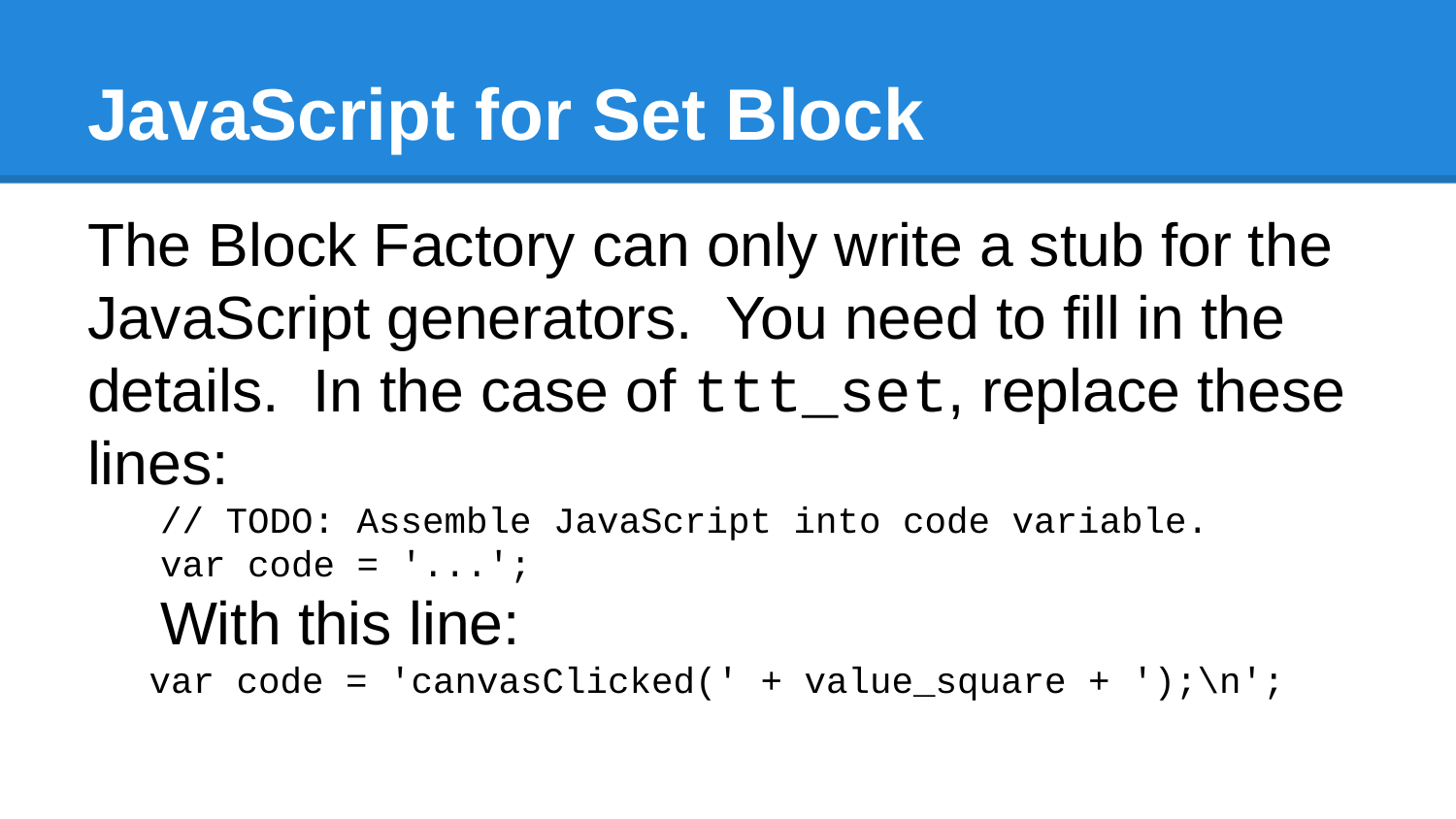

# JavaScript for Set Block
The Block Factory can only write a stub for the JavaScript generators.  You need to fill in the details.  In the case of ttt_set, replace these lines:
// TODO: Assemble JavaScript into code variable.
var code = '...';
With this line:
var code = 'canvasClicked(' + value_square + ');\n';